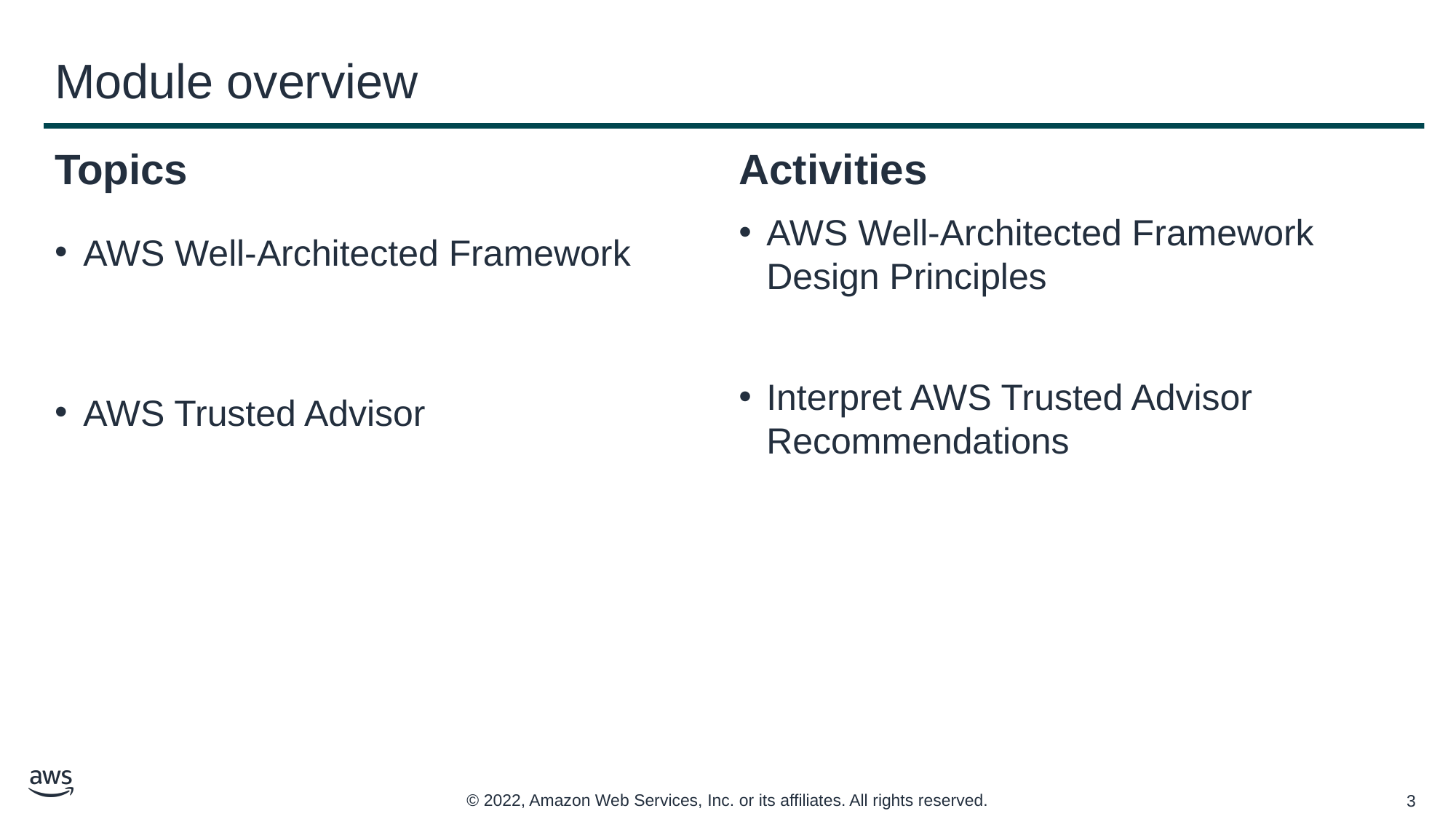

# Module overview
Topics
AWS Well-Architected Framework

AWS Trusted Advisor
Activities
AWS Well-Architected Framework Design Principles

Interpret AWS Trusted Advisor Recommendations

3